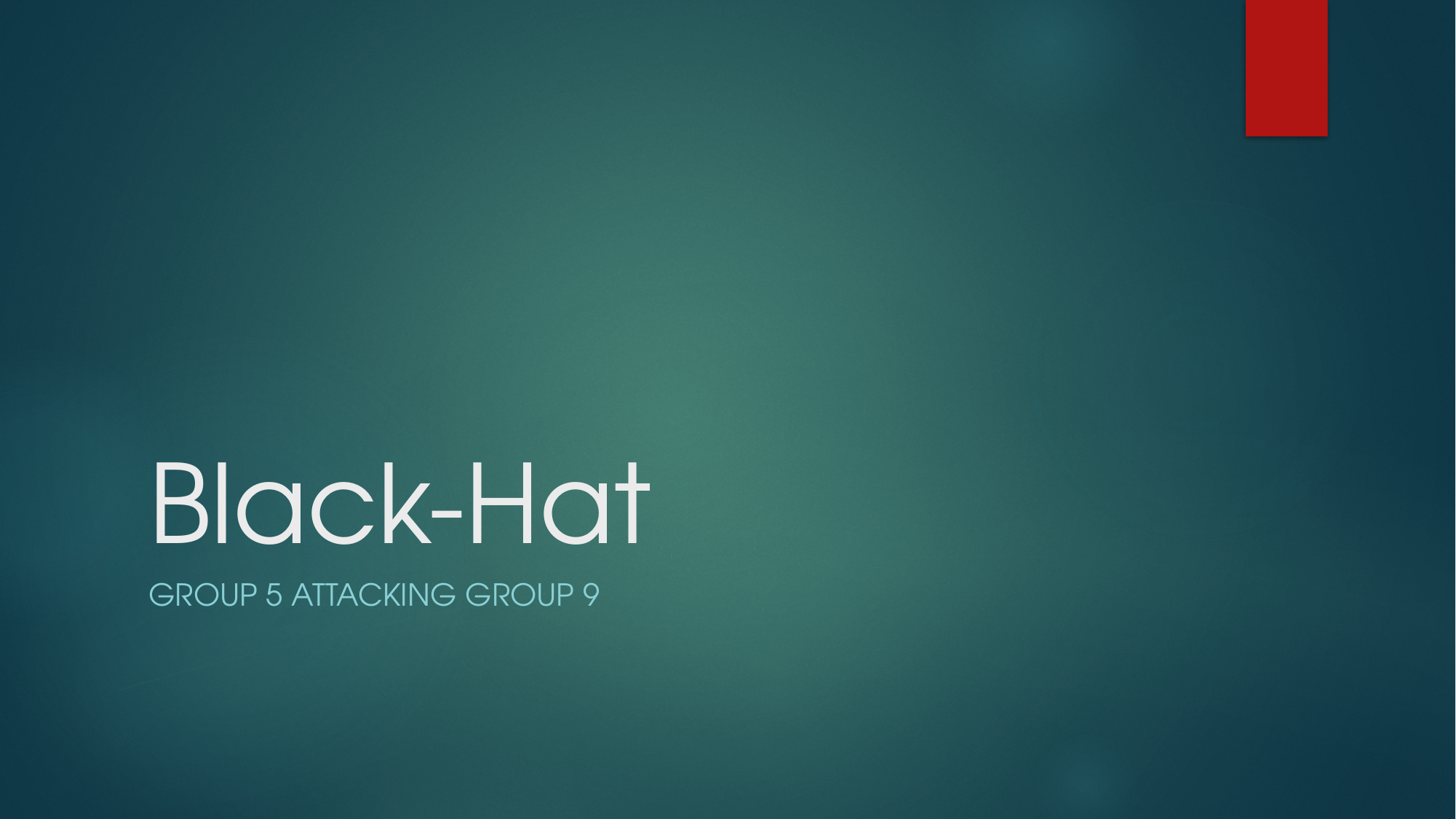

# Black-Hat
Group 5 attacking Group 9